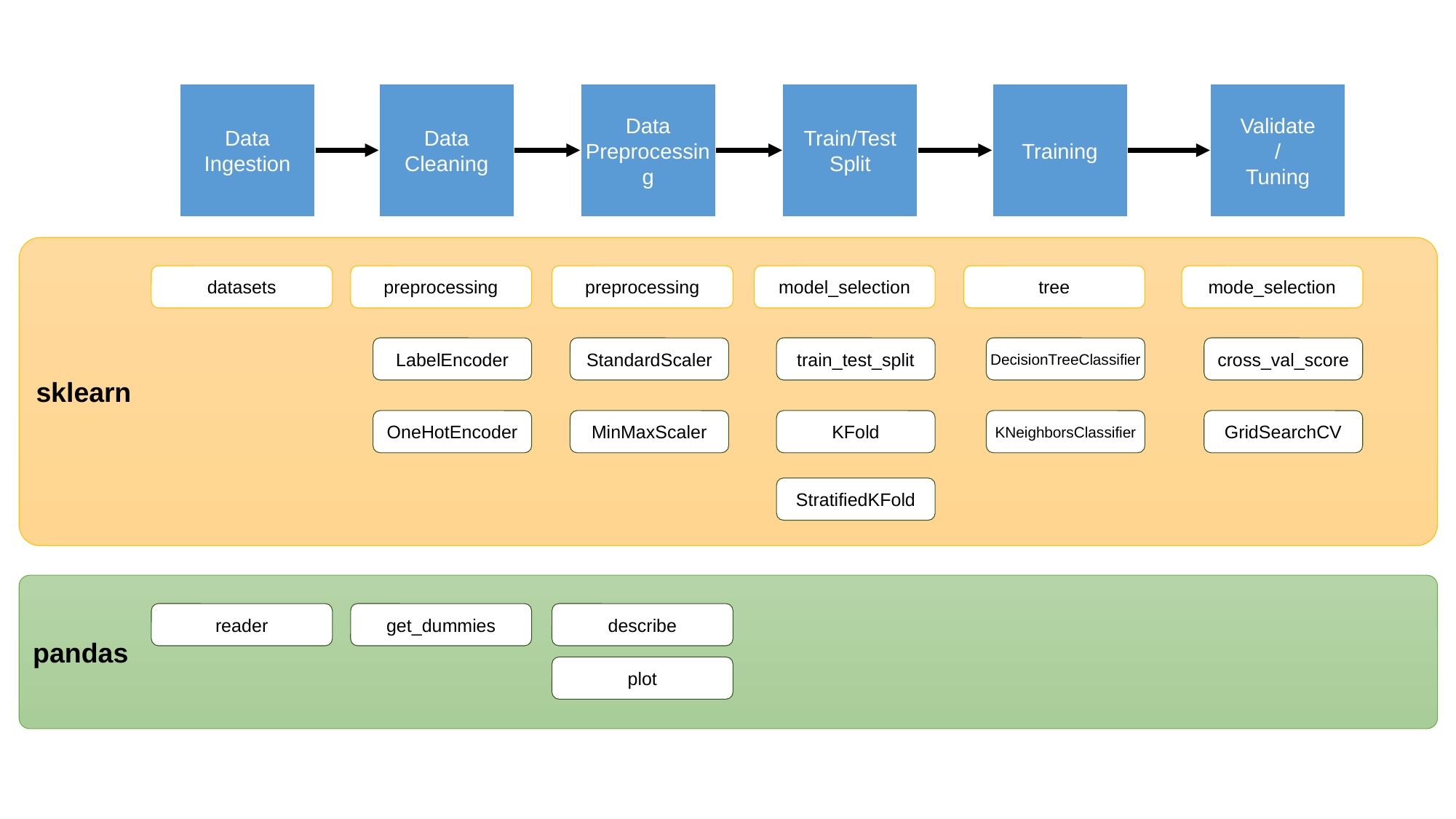

Data
Ingestion
Data
Cleaning
Data
Preprocessing
Train/Test
Split
Training
Validate
/
Tuning
sklearn
datasets
preprocessing
preprocessing
model_selection
tree
mode_selection
LabelEncoder
StandardScaler
train_test_split
DecisionTreeClassifier
cross_val_score
OneHotEncoder
MinMaxScaler
KFold
KNeighborsClassifier
GridSearchCV
StratifiedKFold
pandas
reader
get_dummies
describe
plot